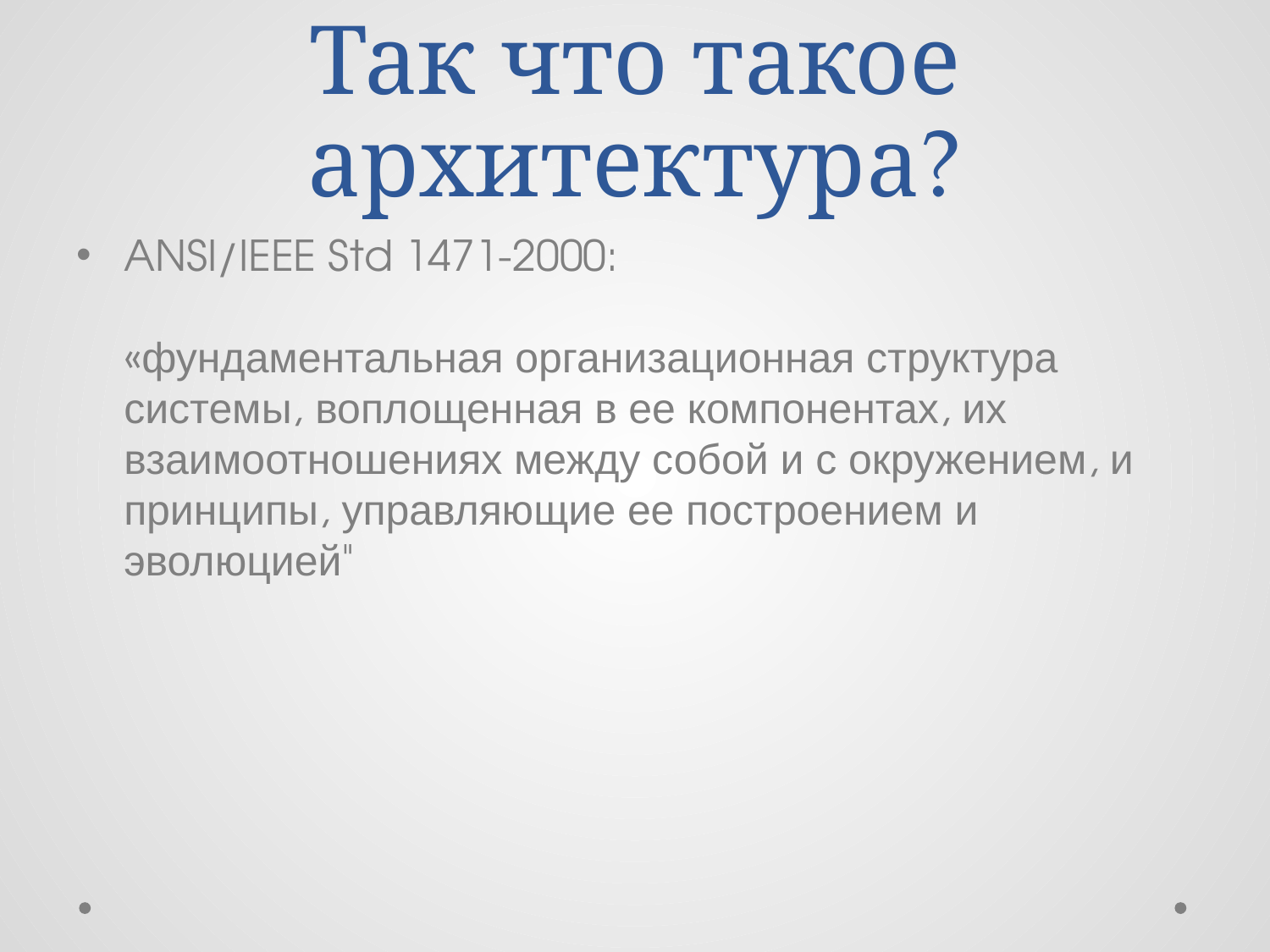

# Так что такое архитектура?
ANSI/IEEE Std 1471-2000:
«фундаментальная организационная структура системы, воплощенная в ее компонентах, их взаимоотношениях между собой и с окружением, и принципы, управляющие ее построением и эволюцией"